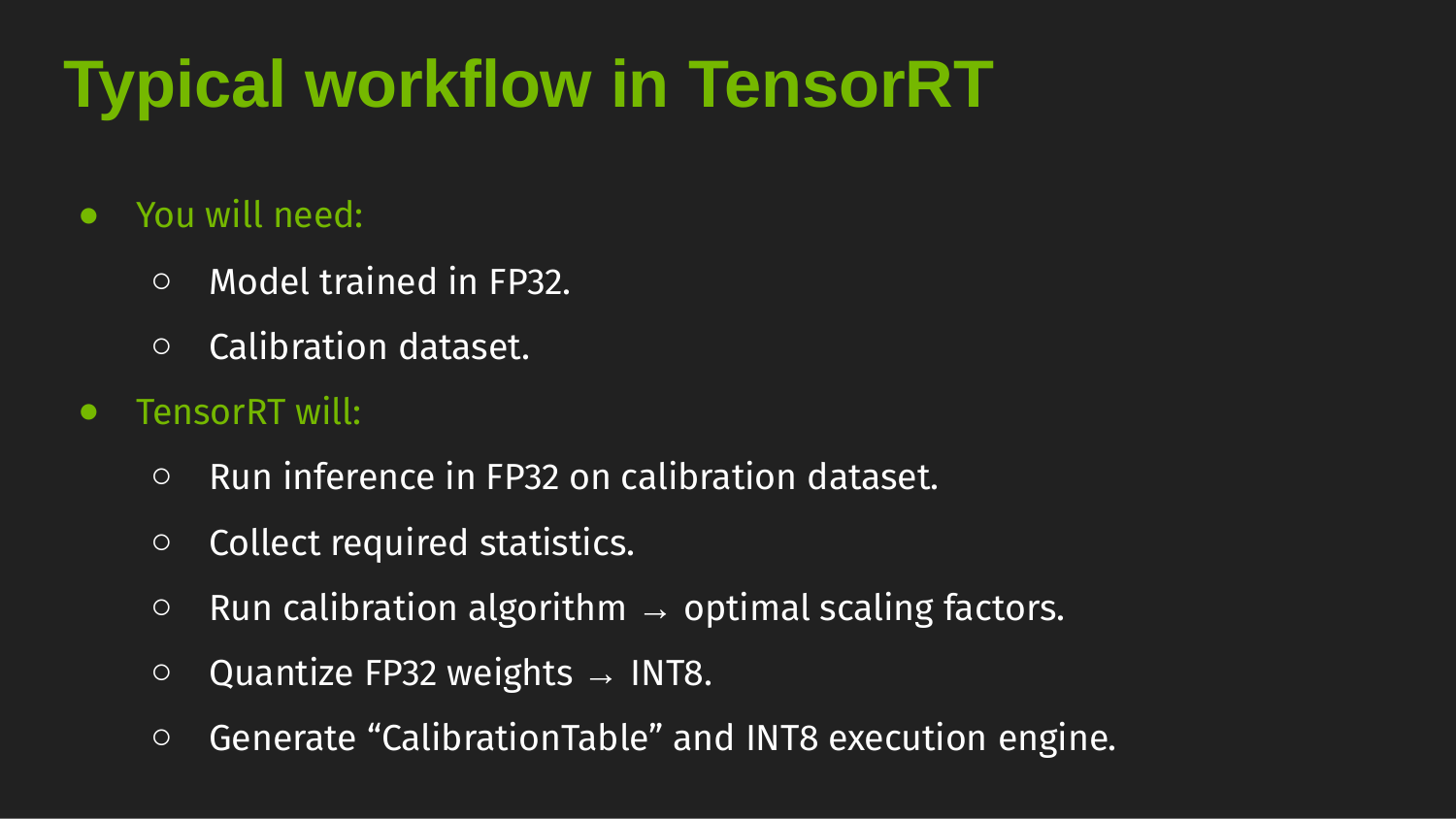

# Typical workflow in TensorRT
You will need:
Model trained in FP32.
Calibration dataset.
TensorRT will:
Run inference in FP32 on calibration dataset.
Collect required statistics.
Run calibration algorithm → optimal scaling factors.
Quantize FP32 weights → INT8.
Generate “CalibrationTable” and INT8 execution engine.